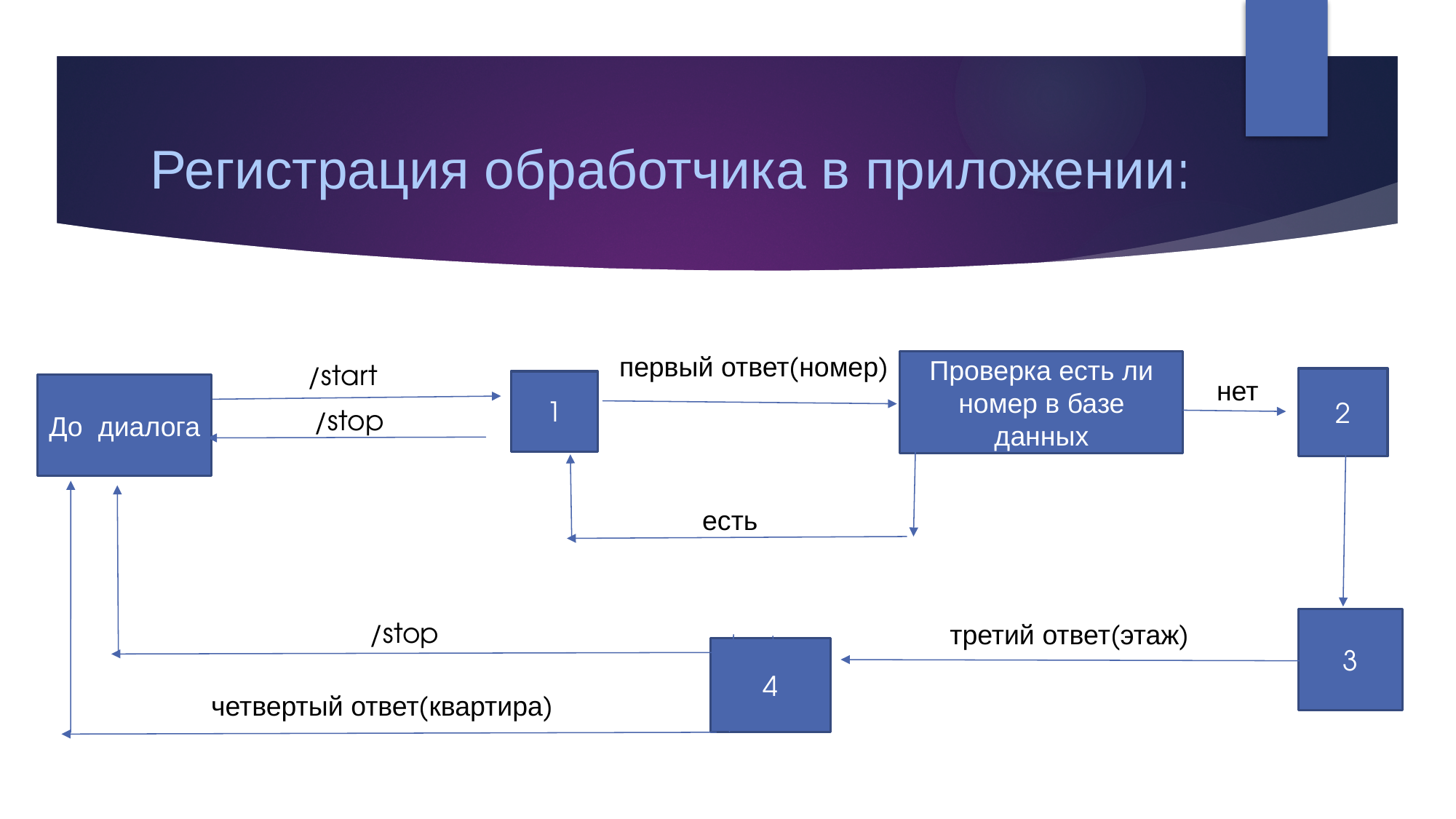

# Регистрация обработчика в приложении:
первый ответ(номер)
Проверка есть ли номер в базе данных
/start
нет
2
1
До  диалога
/stop
есть
четвертый ответ(квартира)
/stop
3
третий ответ(этаж)
4